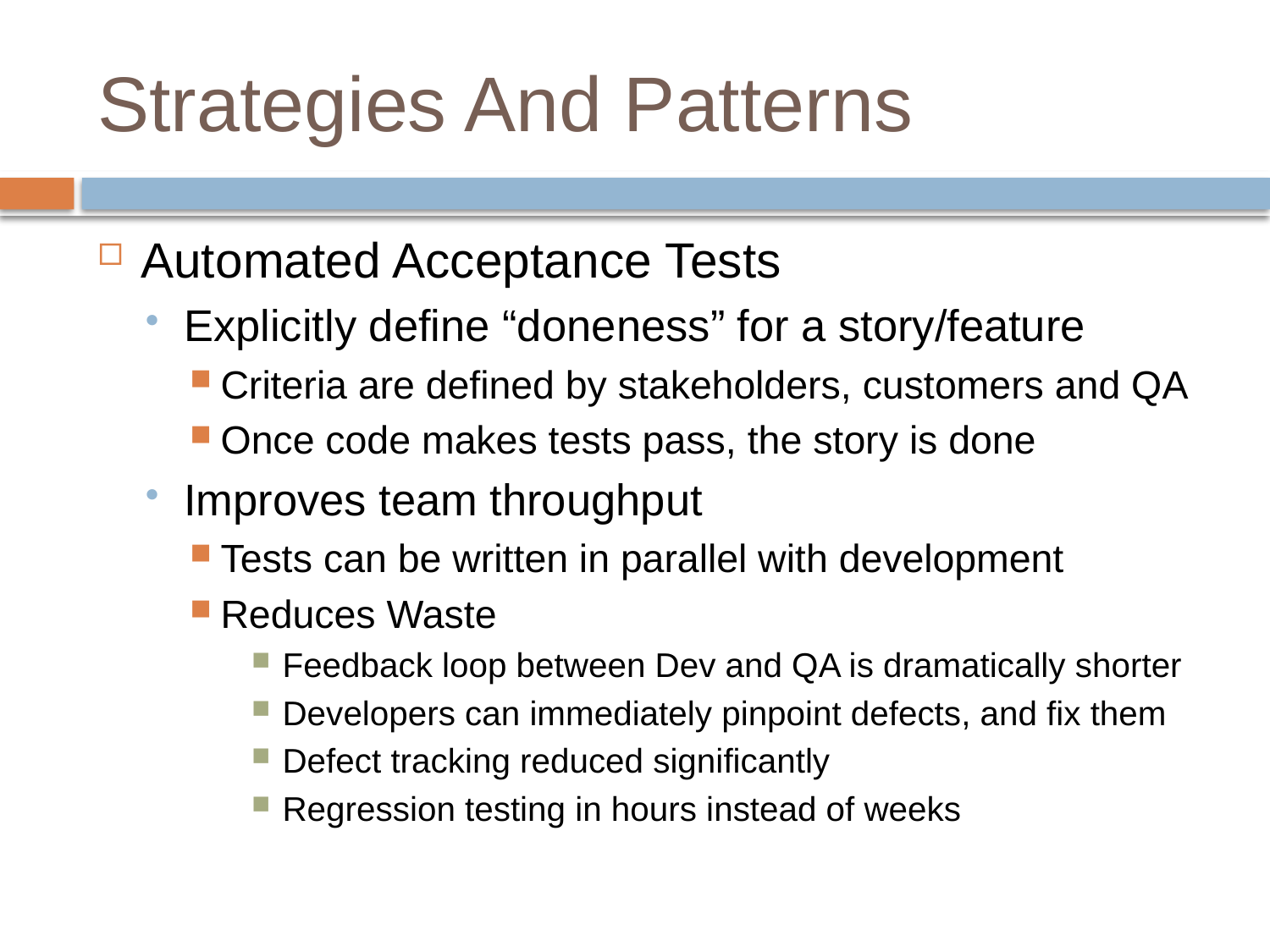

# Strategies And Patterns
Automated Acceptance Tests
Explicitly define “doneness” for a story/feature
Criteria are defined by stakeholders, customers and QA
Once code makes tests pass, the story is done
Improves team throughput
Tests can be written in parallel with development
Reduces Waste
Feedback loop between Dev and QA is dramatically shorter
Developers can immediately pinpoint defects, and fix them
Defect tracking reduced significantly
Regression testing in hours instead of weeks